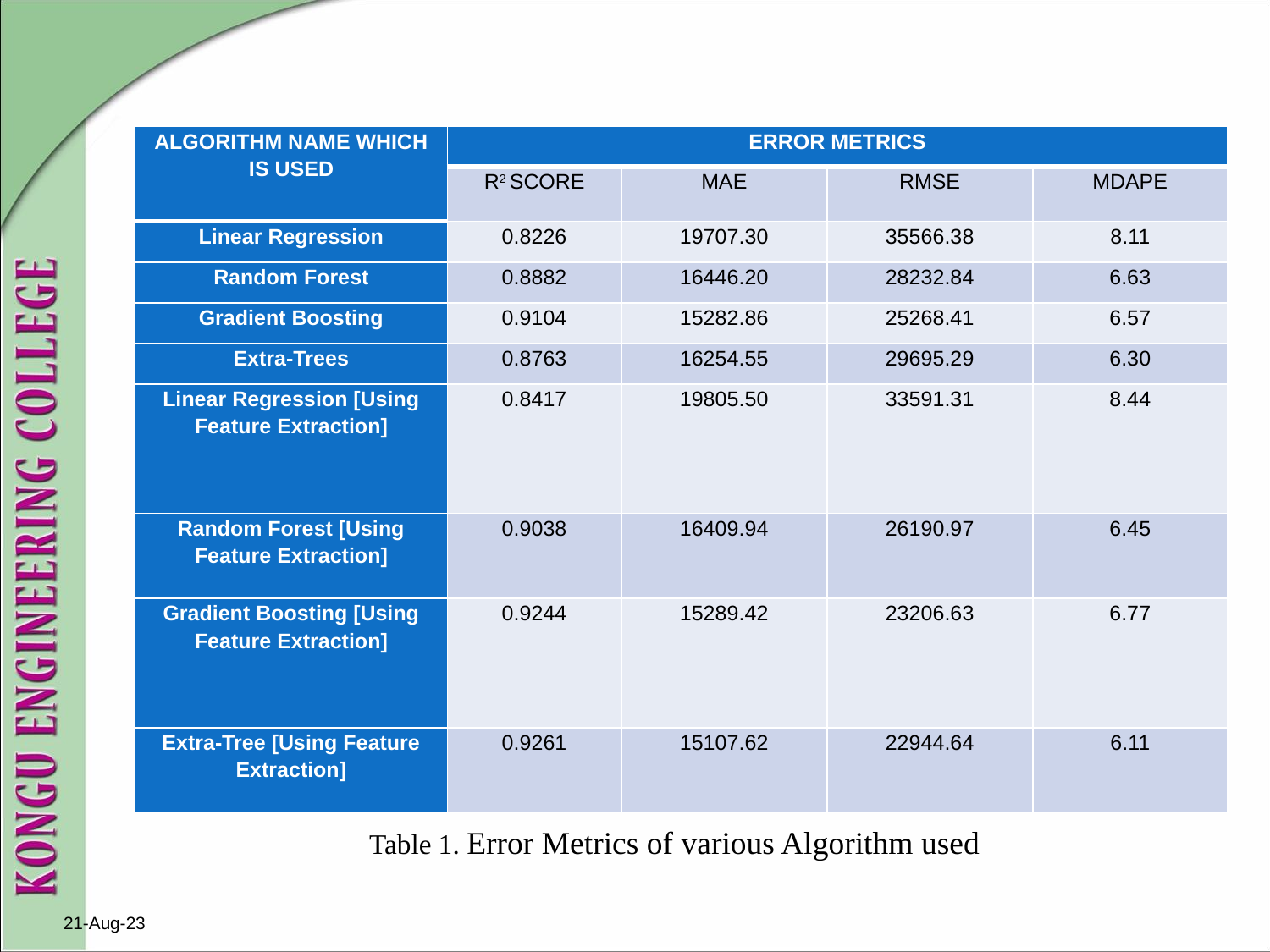

| ALGORITHM NAME WHICH IS USED | ERROR METRICS |  |  |  |
| --- | --- | --- | --- | --- |
|  | R2 SCORE | MAE | RMSE | MDAPE |
| Linear Regression | 0.8226 | 19707.30 | 35566.38 | 8.11 |
| Random Forest | 0.8882 | 16446.20 | 28232.84 | 6.63 |
| Gradient Boosting | 0.9104 | 15282.86 | 25268.41 | 6.57 |
| Extra-Trees | 0.8763 | 16254.55 | 29695.29 | 6.30 |
| Linear Regression [Using Feature Extraction] | 0.8417 | 19805.50 | 33591.31 | 8.44 |
| Random Forest [Using Feature Extraction] | 0.9038 | 16409.94 | 26190.97 | 6.45 |
| Gradient Boosting [Using Feature Extraction] | 0.9244 | 15289.42 | 23206.63 | 6.77 |
| Extra-Tree [Using Feature Extraction] | 0.9261 | 15107.62 | 22944.64 | 6.11 |
Table 1. Error Metrics of various Algorithm used

21-Aug-23